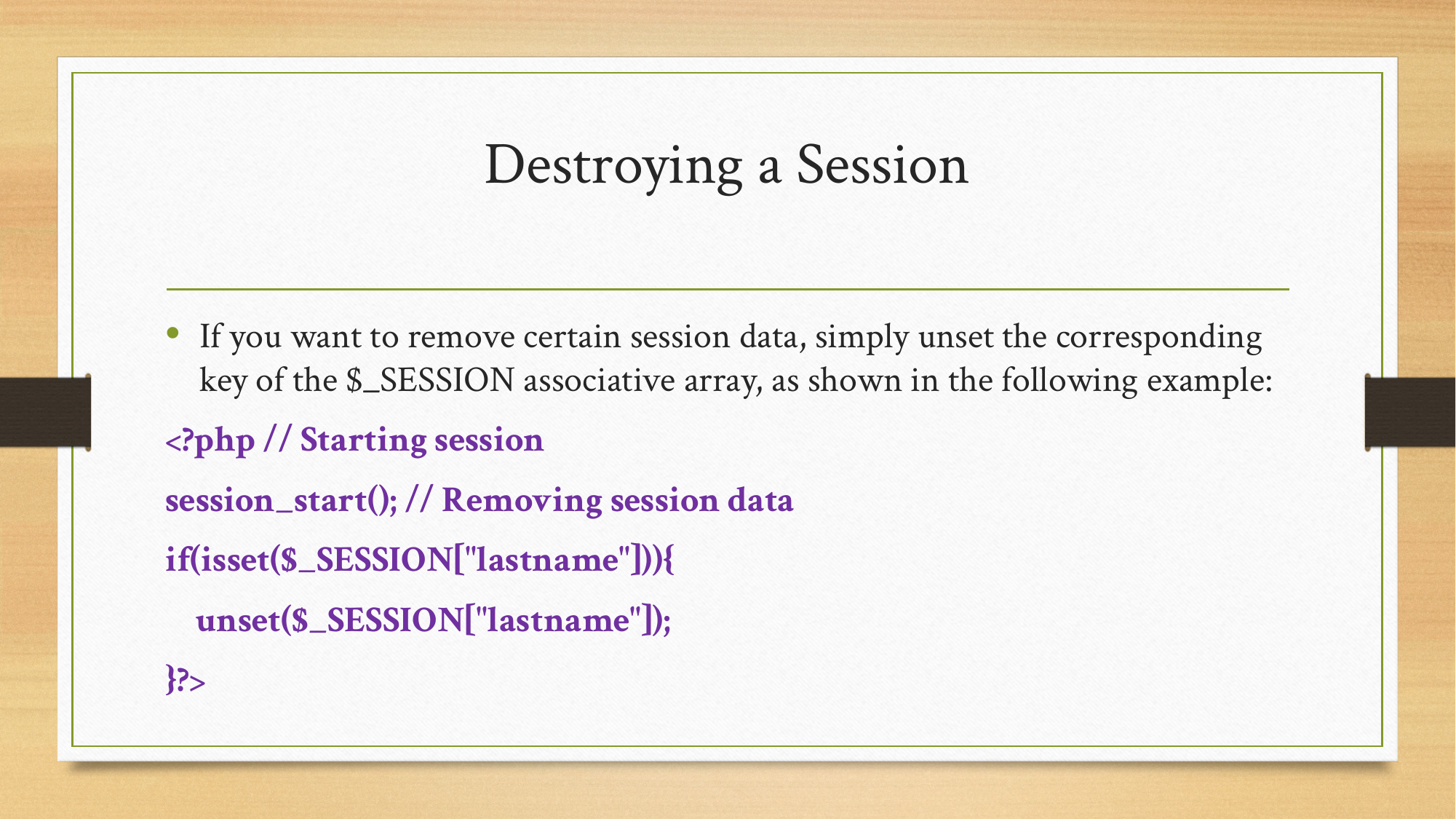

# Destroying a Session
If you want to remove certain session data, simply unset the corresponding key of the $_SESSION associative array, as shown in the following example:
<?php // Starting session
session_start(); // Removing session data
if(isset($_SESSION["lastname"])){
    unset($_SESSION["lastname"]);
}?>